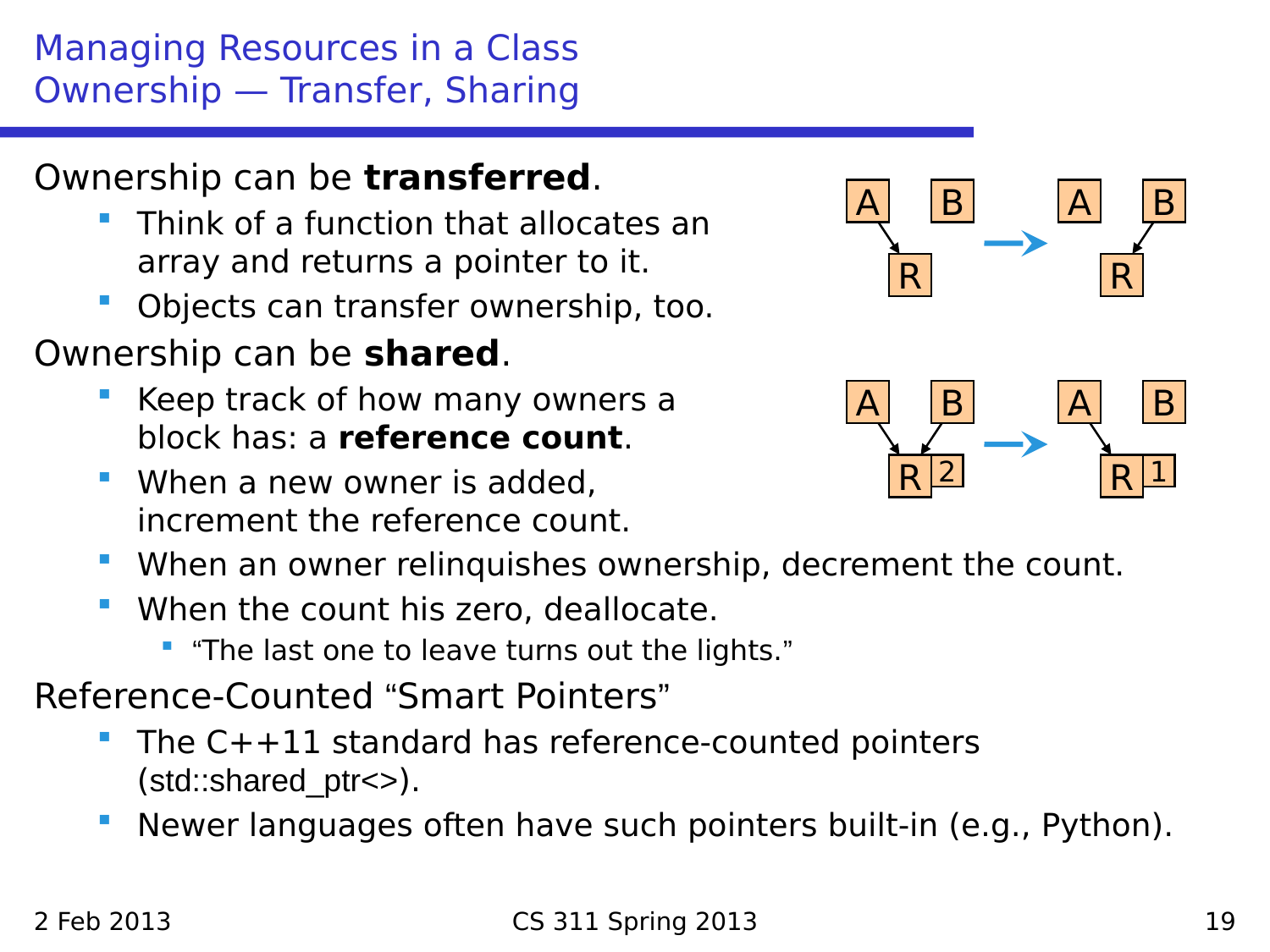

# Managing Resources in a Class Ownership — Transfer, Sharing
Ownership can be transferred.
Think of a function that allocates an
array and returns a pointer to it.
Objects can transfer ownership, too.
Ownership can be shared.
Keep track of how many owners a
block has: a reference count.
When a new owner is added,
increment the reference count.
When an owner relinquishes ownership, decrement the count.
When the count his zero, deallocate.
“The last one to leave turns out the lights.”
Reference-Counted “Smart Pointers”
The C++11 standard has reference-counted pointers (std::shared_ptr<>).
Newer languages often have such pointers built-in (e.g., Python).
A
B
A
B

R
R
A
B
A
B

R
2
R
1
2 Feb 2013
CS 311 Spring 2013
19